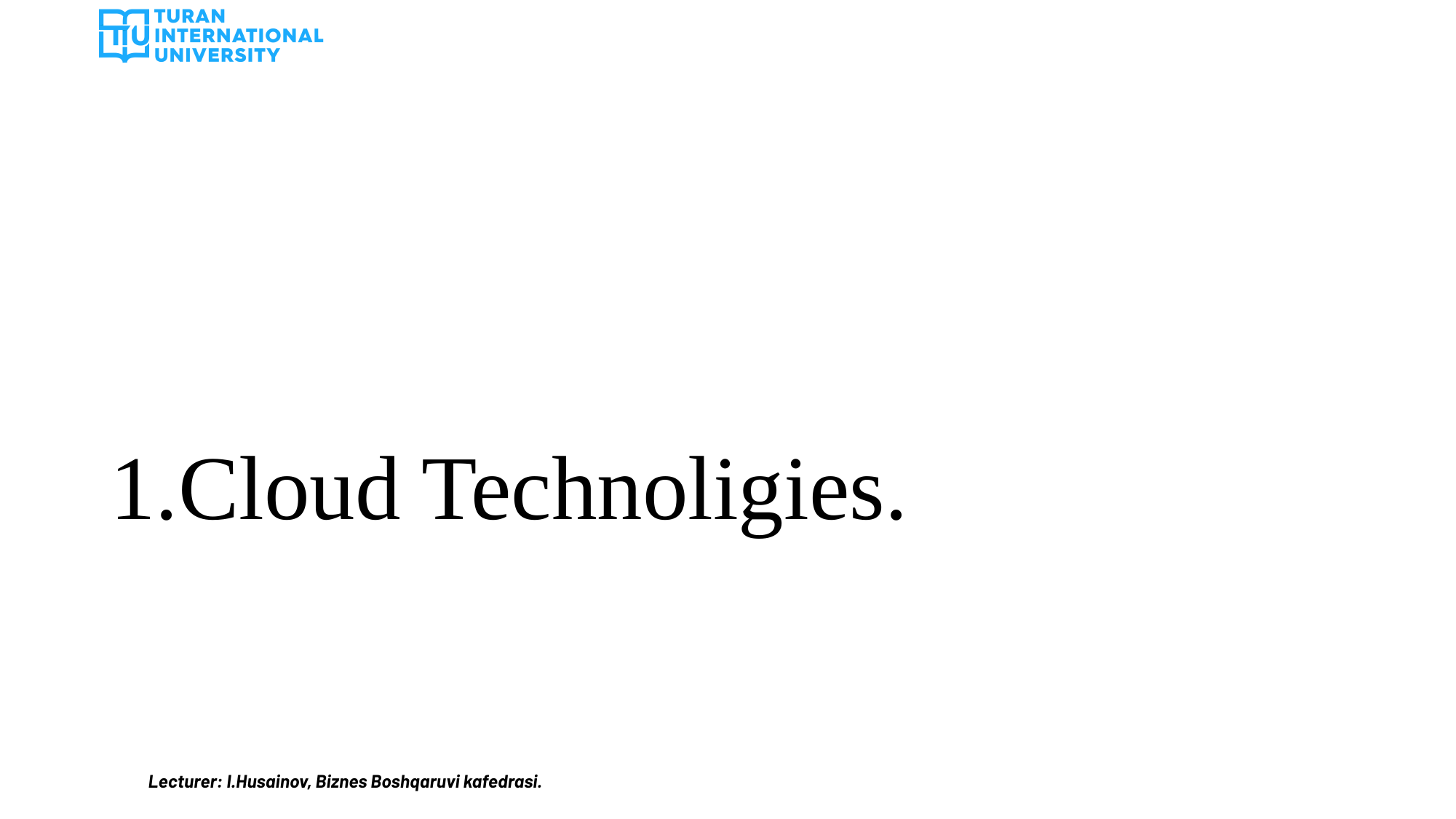

# 1.Cloud Technoligies.

Lecturer: I.Husainov, Biznes Boshqaruvi kafedrasi.